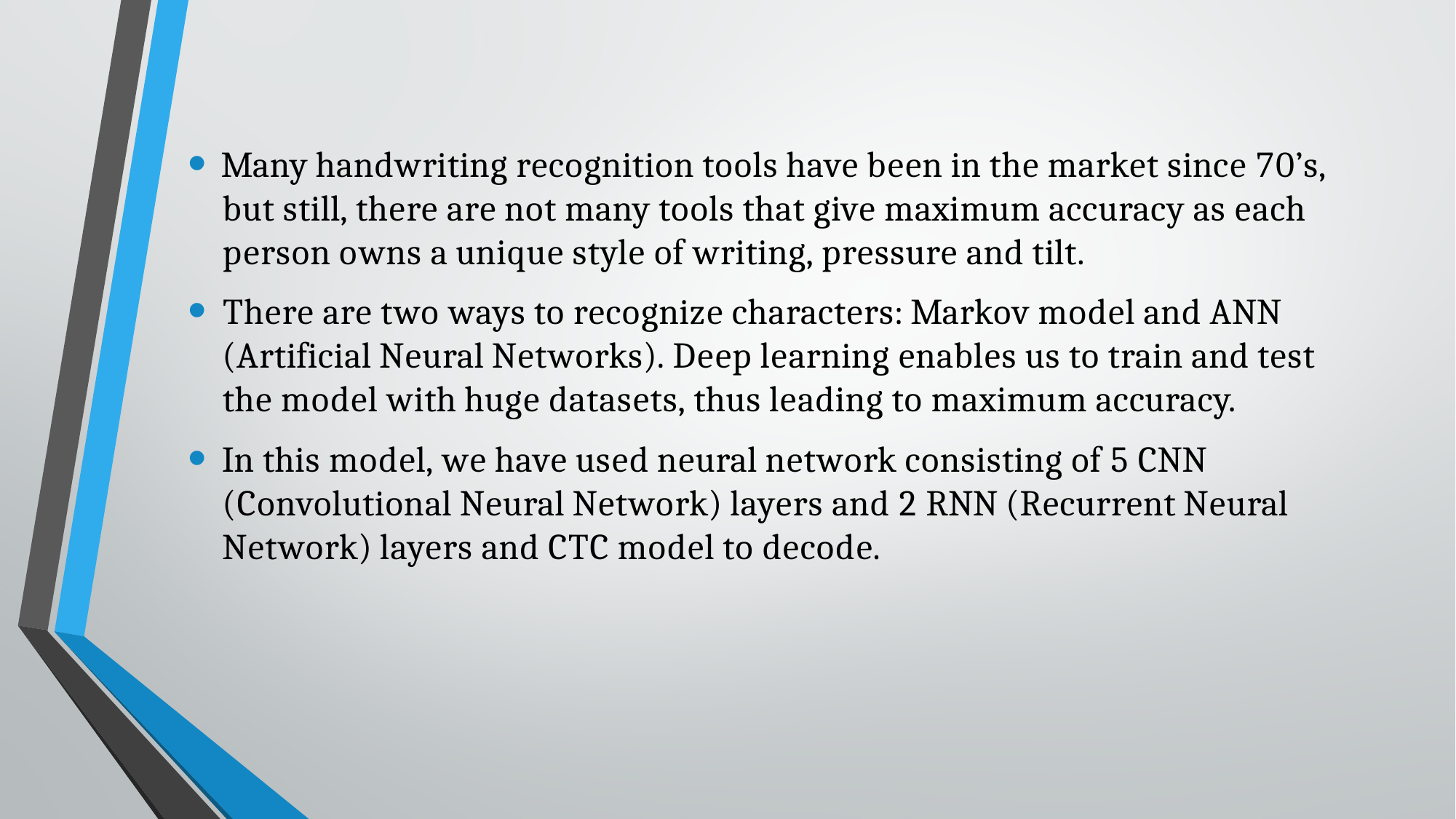

Many handwriting recognition tools have been in the market since 70’s, but still, there are not many tools that give maximum accuracy as each person owns a unique style of writing, pressure and tilt.
There are two ways to recognize characters: Markov model and ANN (Artificial Neural Networks). Deep learning enables us to train and test the model with huge datasets, thus leading to maximum accuracy.
In this model, we have used neural network consisting of 5 CNN (Convolutional Neural Network) layers and 2 RNN (Recurrent Neural Network) layers and CTC model to decode.